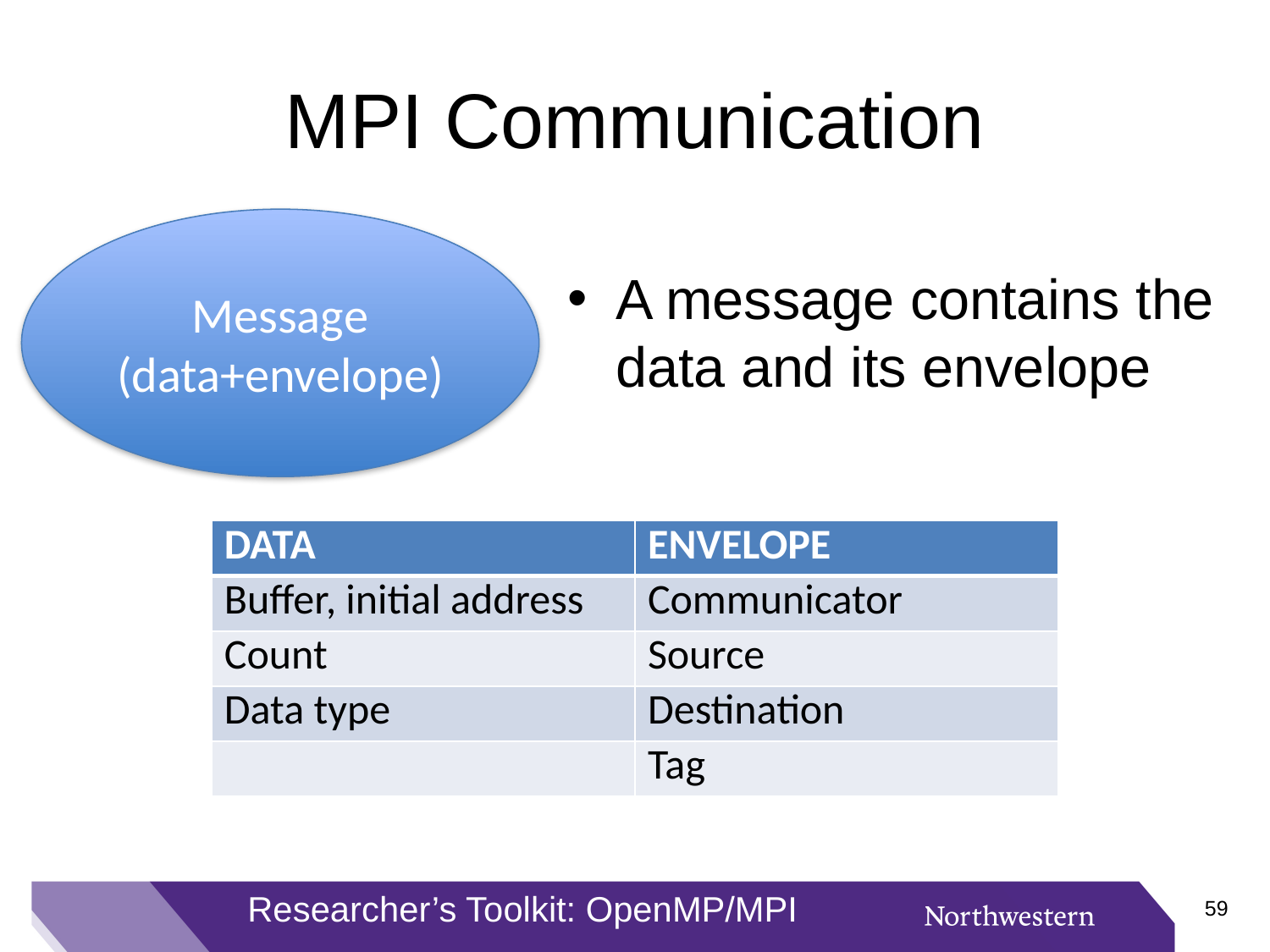

# MPI Communication
Message
(data+envelope)
A message contains the data and its envelope
| DATA | ENVELOPE |
| --- | --- |
| Buffer, initial address | Communicator |
| Count | Source |
| Data type | Destination |
|  | Tag |
Researcher’s Toolkit: OpenMP/MPI
59